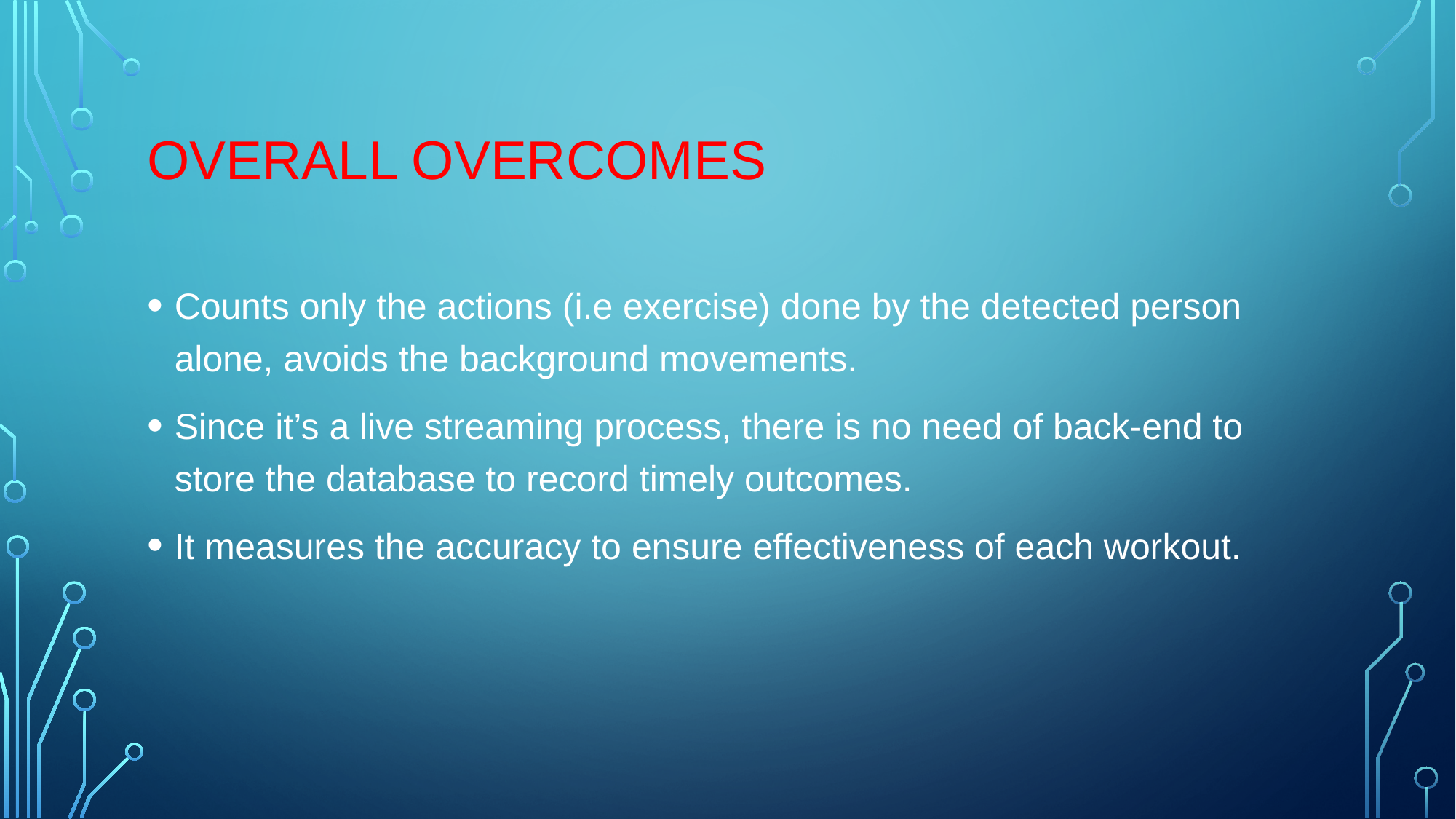

# Overall Overcomes
Counts only the actions (i.e exercise) done by the detected person alone, avoids the background movements.
Since it’s a live streaming process, there is no need of back-end to store the database to record timely outcomes.
It measures the accuracy to ensure effectiveness of each workout.